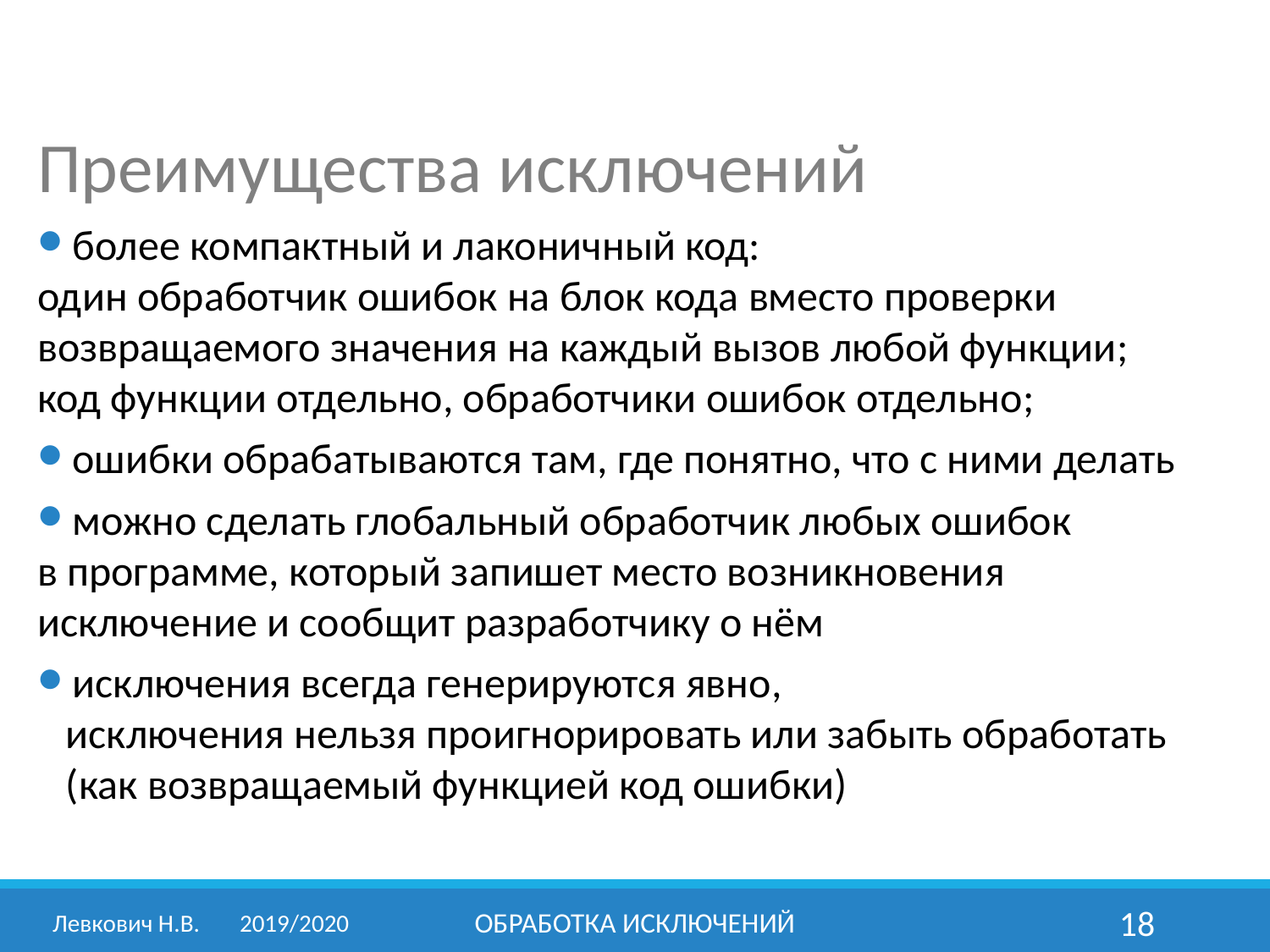

Преимущества исключений
 более компактный и лаконичный код:
один обработчик ошибок на блок кода вместо проверки возвращаемого значения на каждый вызов любой функции;
код функции отдельно, обработчики ошибок отдельно;
 ошибки обрабатываются там, где понятно, что с ними делать
 можно сделать глобальный обработчик любых ошибок
в программе, который запишет место возникновения исключение и сообщит разработчику о нём
 исключения всегда генерируются явно,
   исключения нельзя проигнорировать или забыть обработать
   (как возвращаемый функцией код ошибки)
Левкович Н.В.	2019/2020
Обработка исключений
18